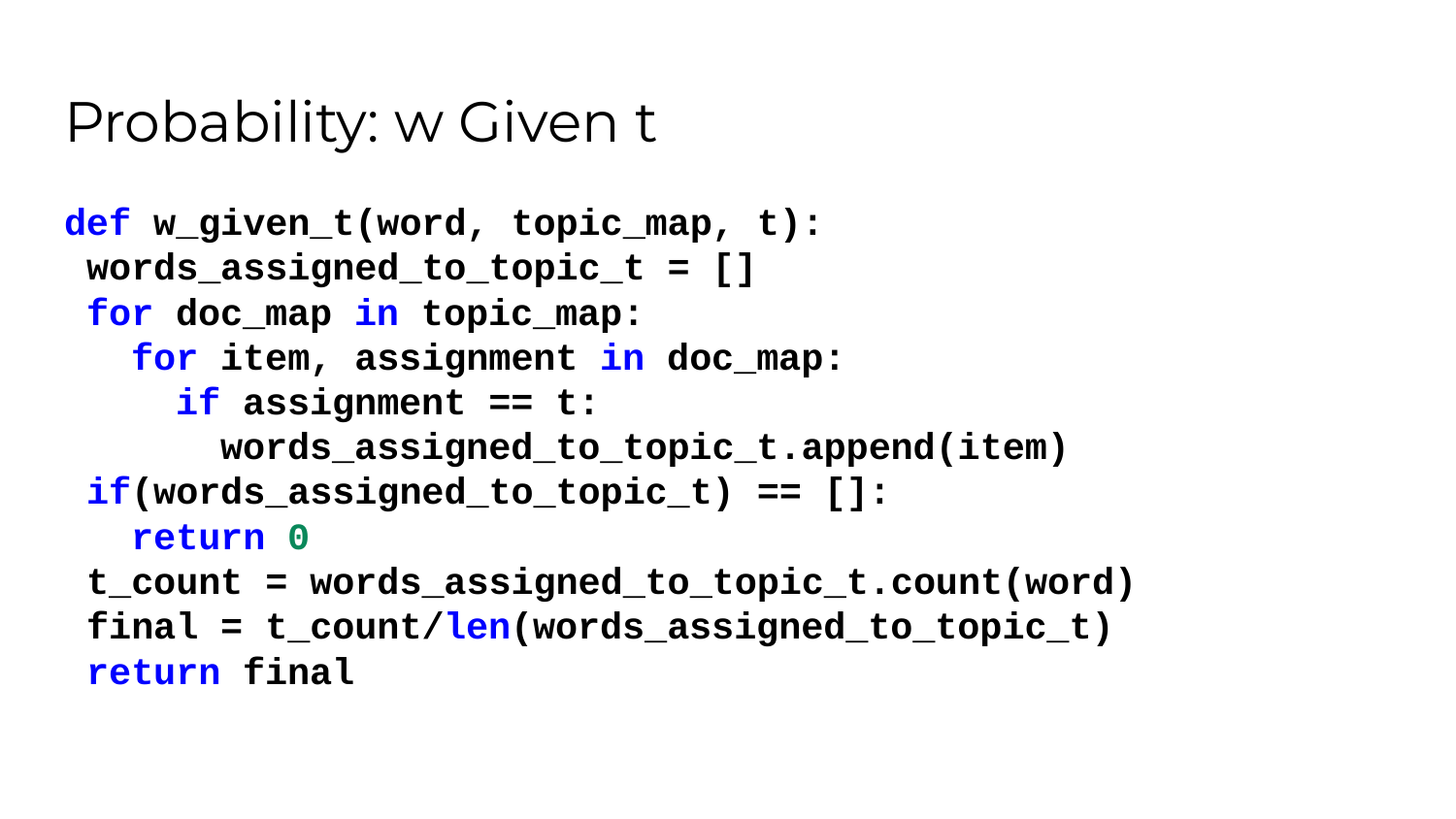

# Probability: w Given t
def w_given_t(word, topic_map, t):
 words_assigned_to_topic_t = []
 for doc_map in topic_map:
   for item, assignment in doc_map:
     if assignment == t:
       words_assigned_to_topic_t.append(item)
 if(words_assigned_to_topic_t) == []:
   return 0
 t_count = words_assigned_to_topic_t.count(word)
 final = t_count/len(words_assigned_to_topic_t)
 return final